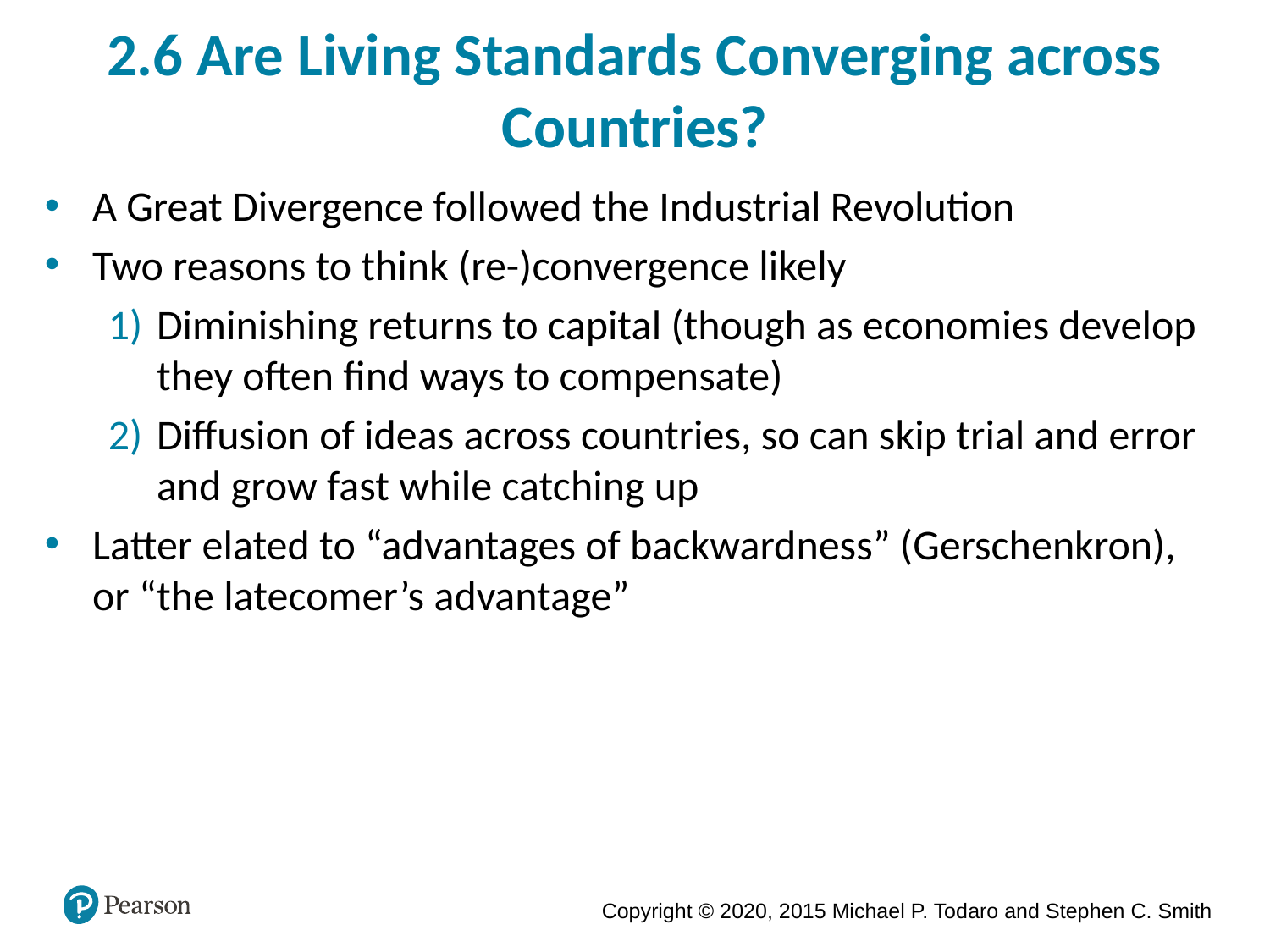

2.6 Are Living Standards Converging across Countries?
A Great Divergence followed the Industrial Revolution
Two reasons to think (re-)convergence likely
Diminishing returns to capital (though as economies develop they often find ways to compensate)
Diffusion of ideas across countries, so can skip trial and error and grow fast while catching up
Latter elated to “advantages of backwardness” (Gerschenkron), or “the latecomer’s advantage”